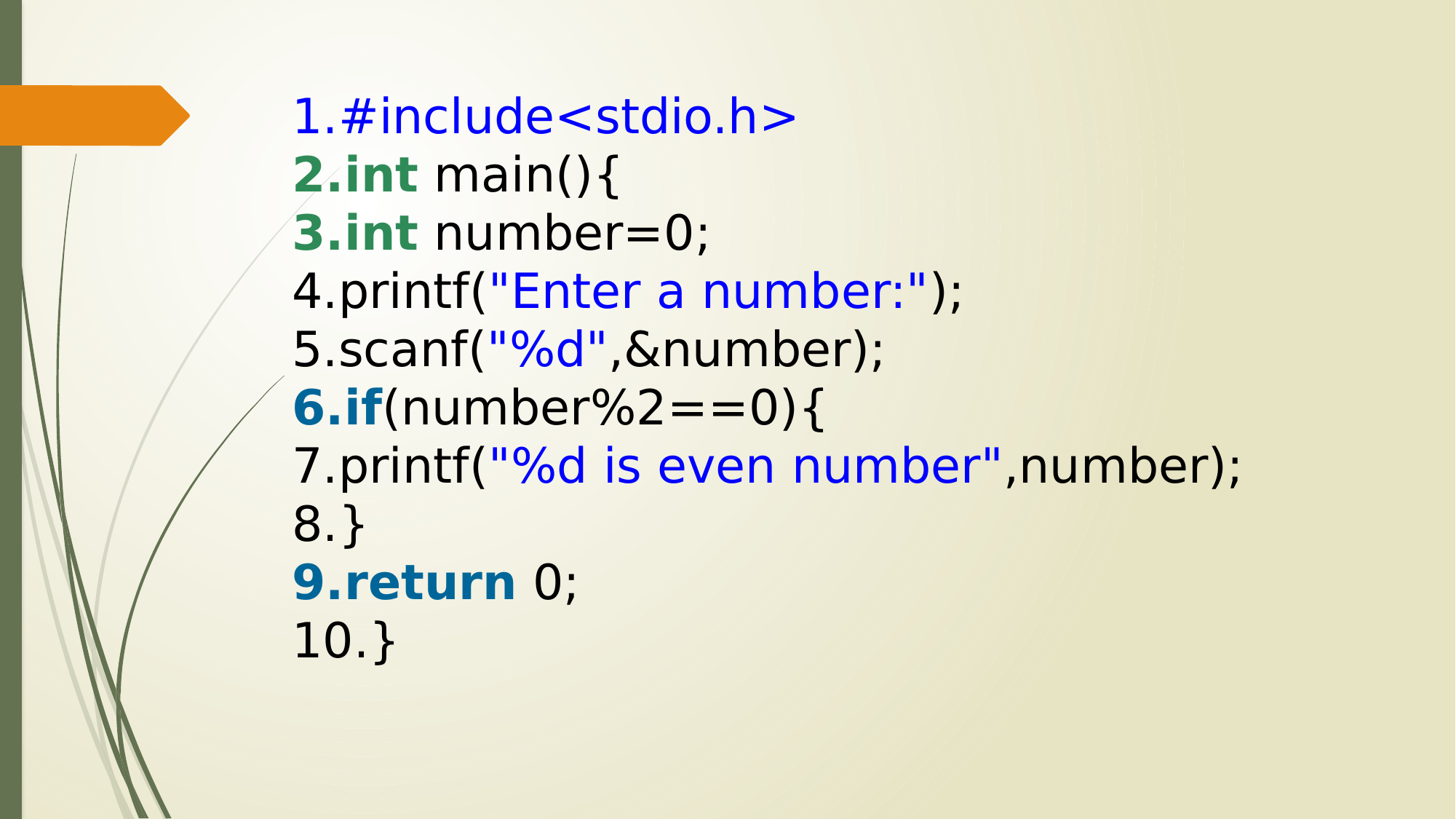

#include<stdio.h>
int main(){
int number=0;
printf("Enter a number:");
scanf("%d",&number);
if(number%2==0){
printf("%d is even number",number);
}
return 0;
}